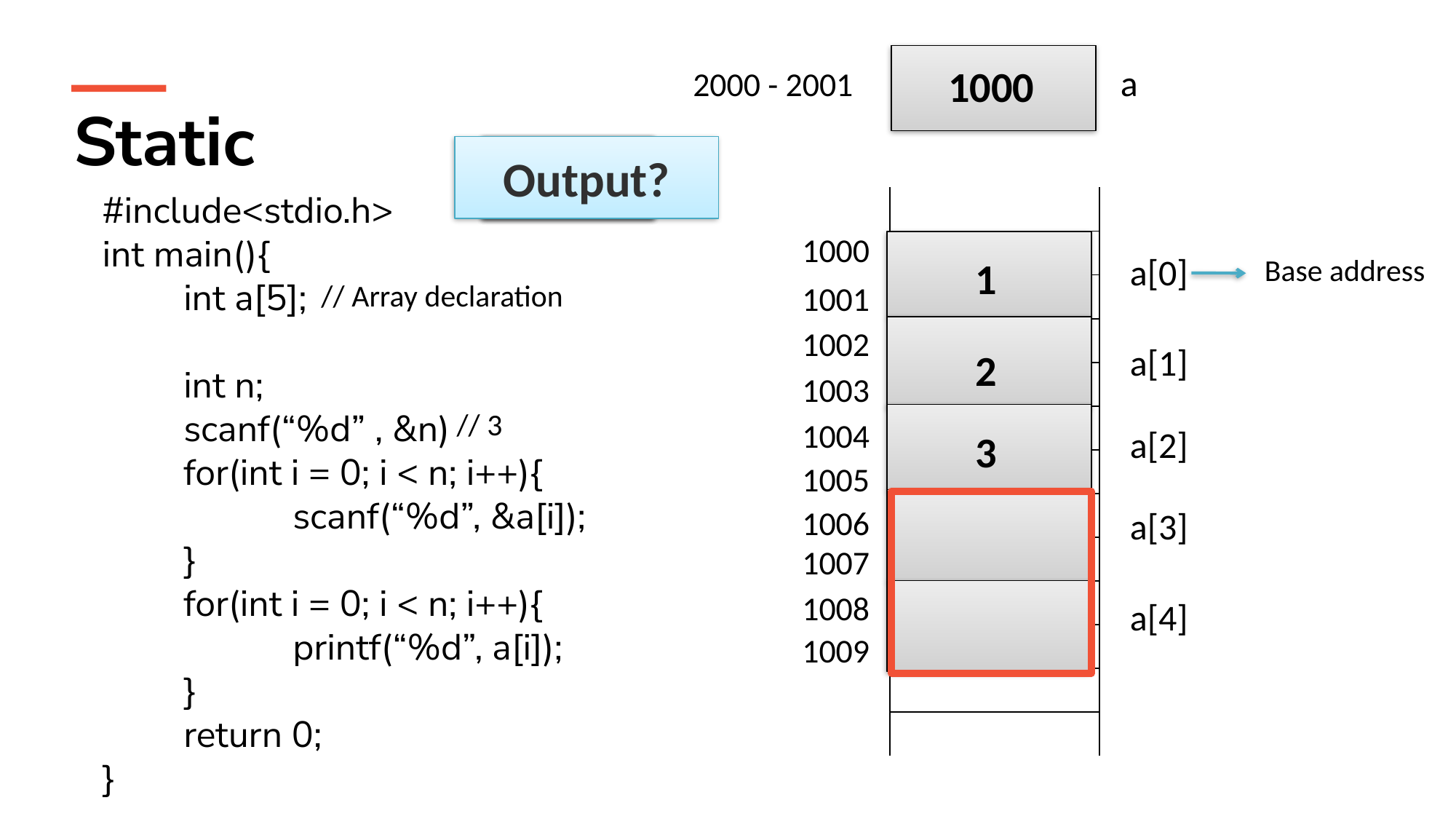

1000
a
2000 - 2001

Static
Output?
Size??
Why??
How?
   #include<stdio.h>
   int main(){
   	int a[5];

	int n;
	scanf(“%d” , &n)
	for(int i = 0; i < n; i++){
		scanf(“%d”, &a[i]);
	}
	for(int i = 0; i < n; i++){
		printf(“%d”, a[i]);
	}
	return 0;
   }
|  |  |  |  |  |  |  |  |  |
| --- | --- | --- | --- | --- | --- | --- | --- | --- |
|  |  |  |  |  |  |  |  |  |
|  |  |  |  |  |  |  |  |  |
|  |  |  |  |  |  |  |  |  |
|  |  |  |  |  |  |  |  |  |
|  |  |  |  |  |  |  |  |  |
|  |  |  |  |  |  |  |  |  |
|  |  |  |  |  |  |  |  |  |
|  |  |  |  |  |  |  |  |  |
|  |  |  |  |  |  |  |  |  |
|  |  |  |  |  |  |  |  |  |
|  |  |  |  |  |  |  |  |  |
|  |  |  |  |  |  |  |  |  |
1000

a[0]
Base address
1
// Array declaration
1001

1002
a[1]
2
1003
// 3

1004
a[2]
3
1005

1006
a[3]
1007

1008
a[4]
1009